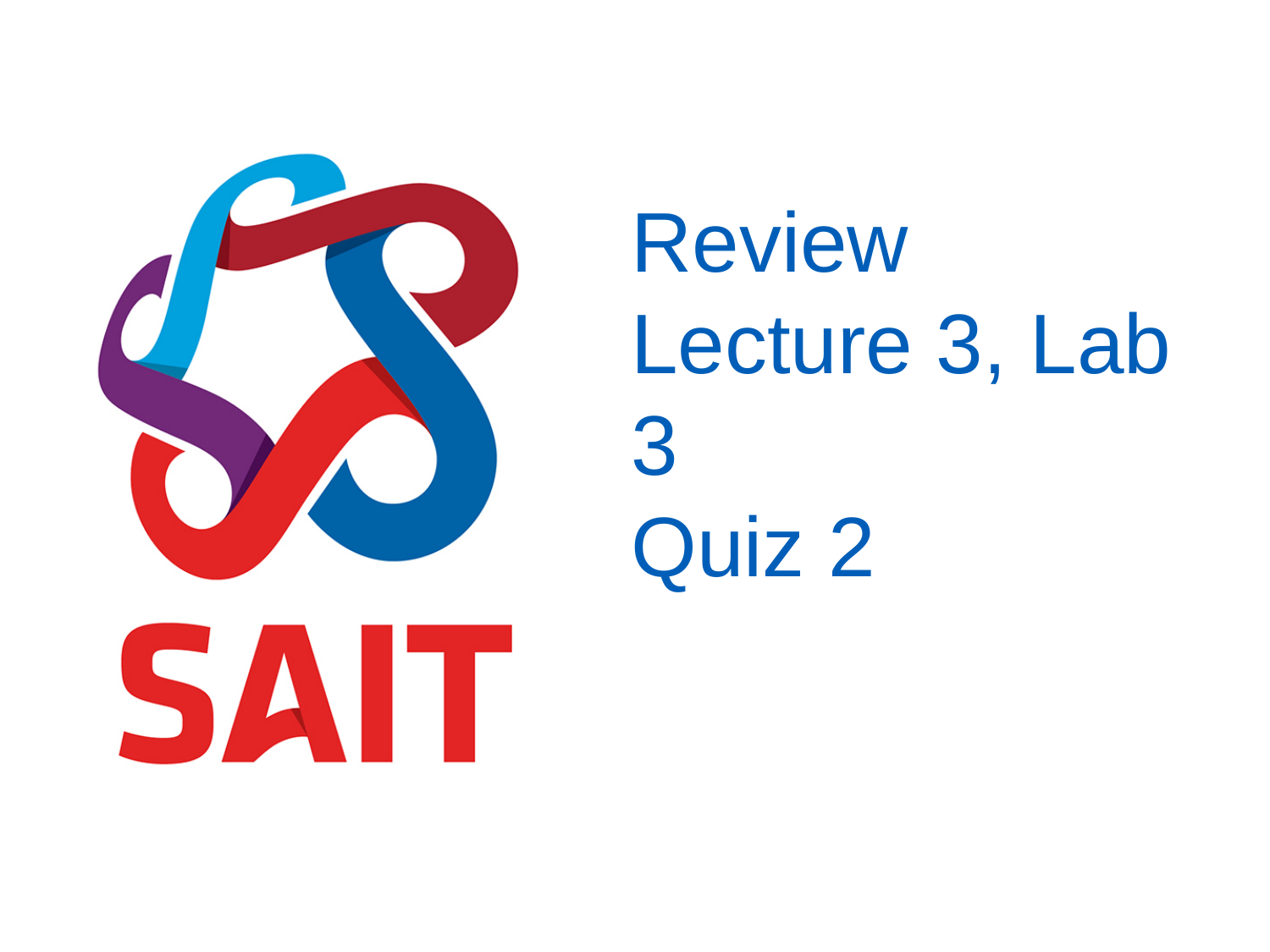

# Review Lecture 3, Lab 3 Quiz 2